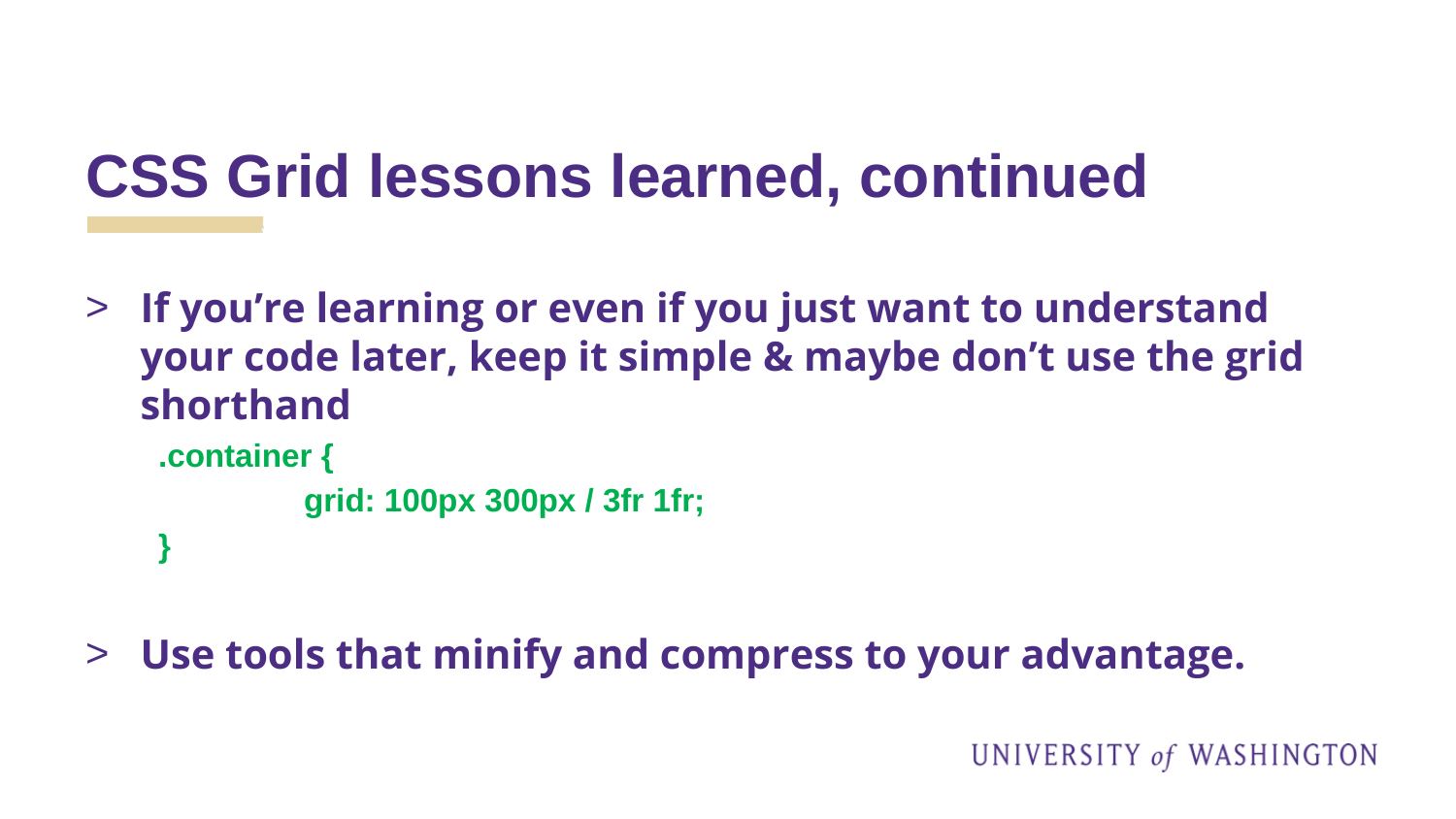

# CSS Grid lessons learned, continued
If you’re learning or even if you just want to understand your code later, keep it simple & maybe don’t use the grid shorthand
.container {
	grid: 100px 300px / 3fr 1fr;
}

Use tools that minify and compress to your advantage.